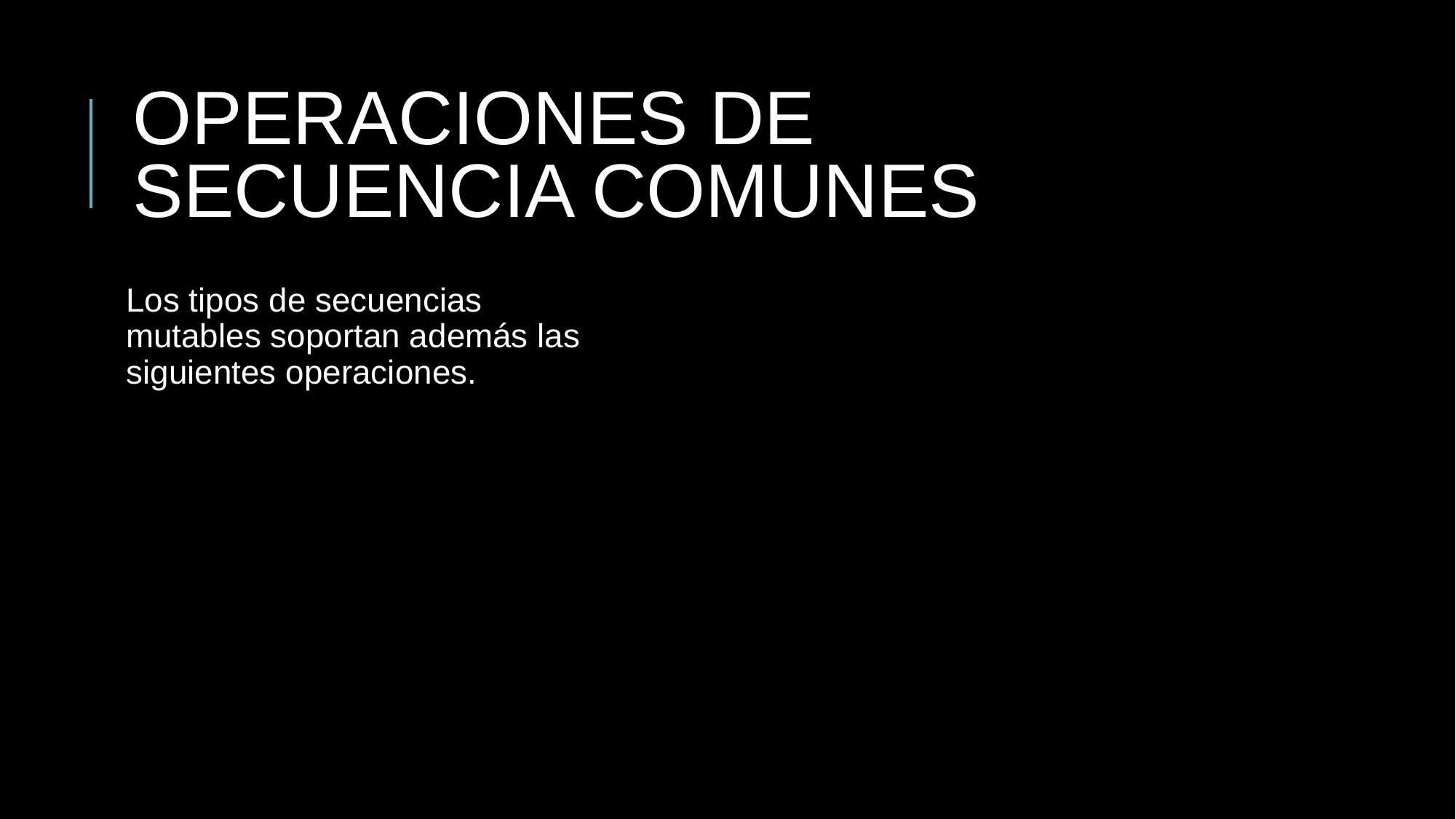

# OPERACIONES DE SECUENCIA COMUNES
Los tipos de secuencias mutables soportan además las siguientes operaciones.
| s.extend(x) | Añade el contenido de x a s. |
| --- | --- |
| s.count(x) | Devuelve el número de i's para las cuales s[i] == x. |
| s.index(x[, i[, i[, j]]) | Devuelve el más pequeño k tal que s[k] == x e i <= k < j. |
| s.insertar(i, x) | Insertar x en la posición i. |
| s.pop([i]) | Igual que x = s[i]; del s[i]; devuelve x. |
| s.remove(x) | Igual que del s[s.index(x)]. |
| s.reverse() | Invierte las posiciones de s en su lugar. |
| s.sort([cmp[, tecla[, reversa]]]) | Clasificar los elementos de s en su lugar. |